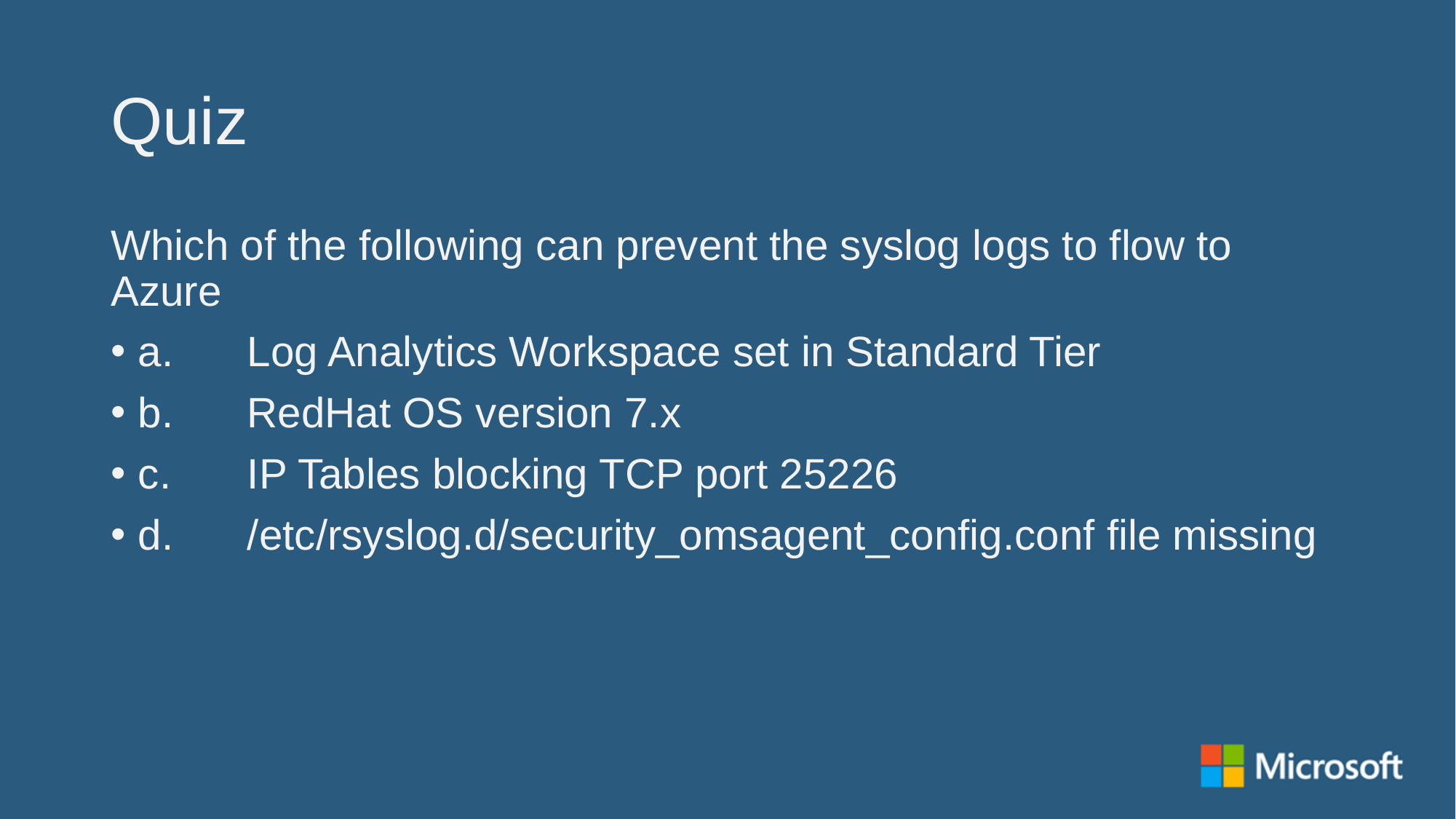

# Quiz
Which of the following can prevent the syslog logs to flow to Azure
a.	Log Analytics Workspace set in Standard Tier
b.	RedHat OS version 7.x
c.	IP Tables blocking TCP port 25226
d.	/etc/rsyslog.d/security_omsagent_config.conf file missing